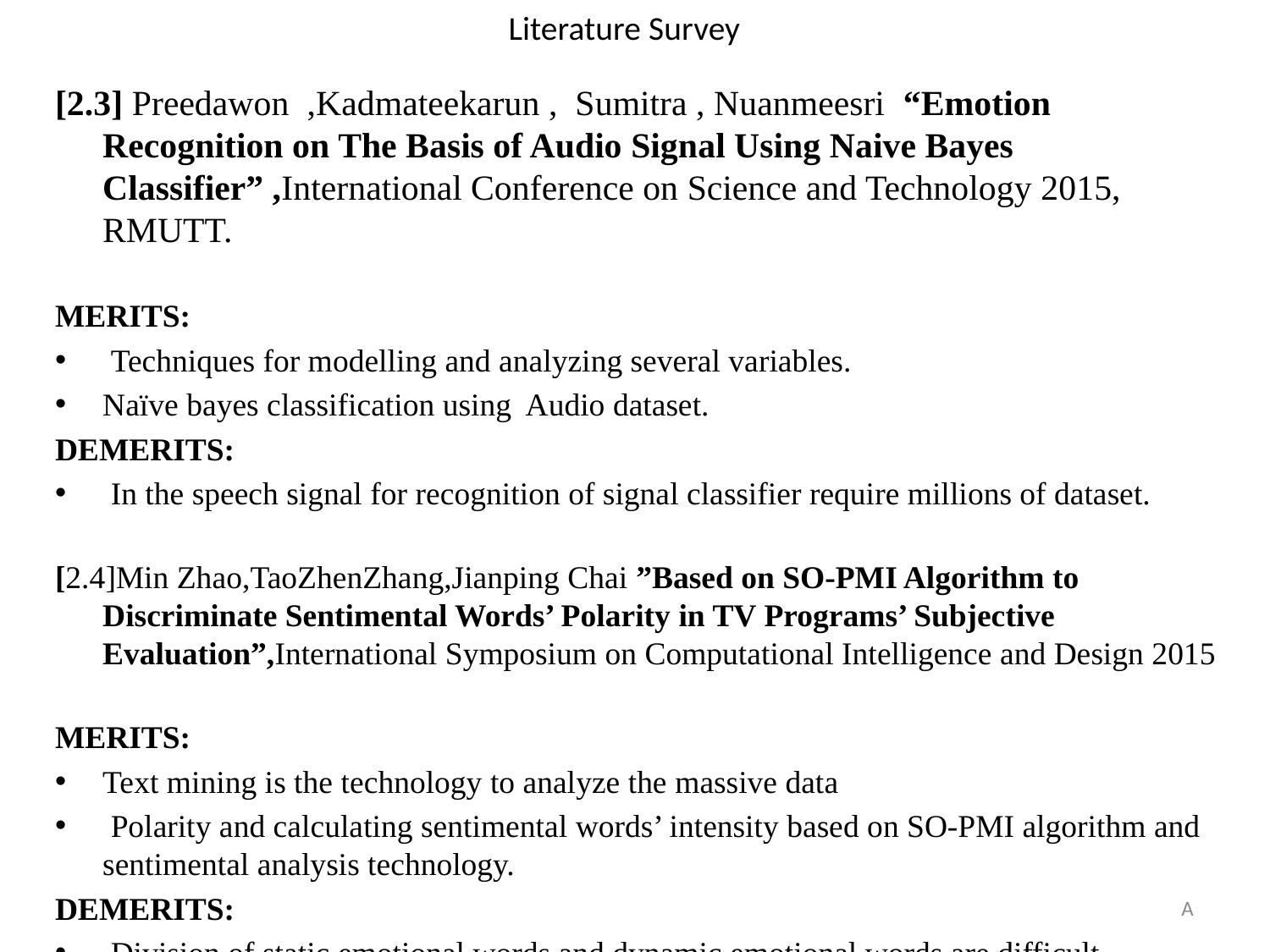

# Literature Survey
[2.3] Preedawon  ,Kadmateekarun ,  Sumitra , Nuanmeesri  “Emotion Recognition on The Basis of Audio Signal Using Naive Bayes Classifier” ,International Conference on Science and Technology 2015, RMUTT.

MERITS:
 Techniques for modelling and analyzing several variables.
Naïve bayes classification using  Audio dataset.
DEMERITS:
 In the speech signal for recognition of signal classifier require millions of dataset.

[2.4]Min Zhao,TaoZhenZhang,Jianping Chai ”Based on SO-PMI Algorithm to Discriminate Sentimental Words’ Polarity in TV Programs’ Subjective Evaluation”,International Symposium on Computational Intelligence and Design 2015

MERITS:
Text mining is the technology to analyze the massive data
 Polarity and calculating sentimental words’ intensity based on SO-PMI algorithm and sentimental analysis technology.
DEMERITS:
 Division of static emotional words and dynamic emotional words are difficult.

A